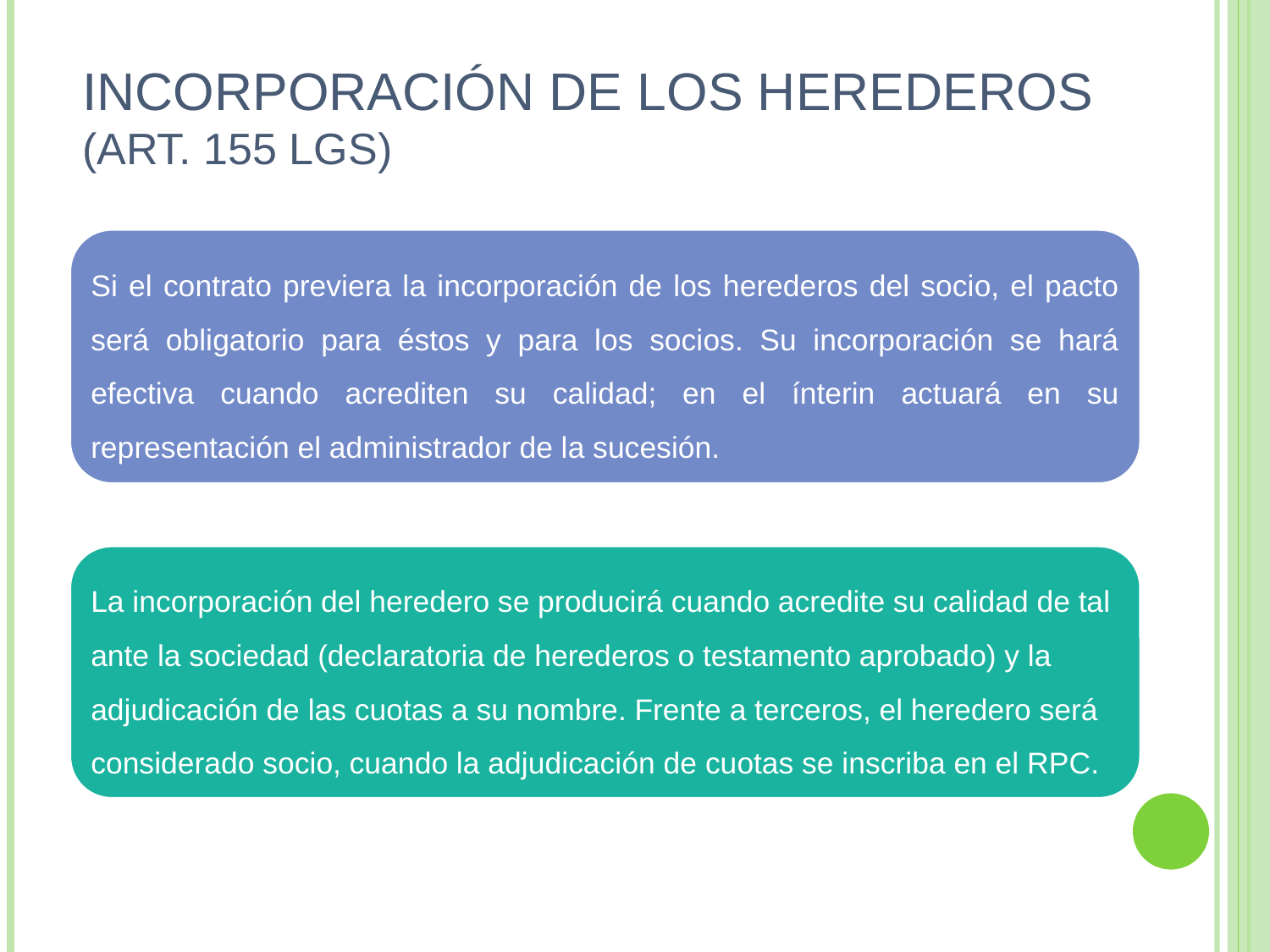

# INCORPORACIÓN DE LOS HEREDEROS (ART. 155 LGS)
Si el contrato previera la incorporación de los herederos del socio, el pacto será obligatorio para éstos y para los socios. Su incorporación se hará efectiva cuando acrediten su calidad; en el ínterin actuará en su representación el administrador de la sucesión.
La incorporación del heredero se producirá cuando acredite su calidad de tal ante la sociedad (declaratoria de herederos o testamento aprobado) y la adjudicación de las cuotas a su nombre. Frente a terceros, el heredero será considerado socio, cuando la adjudicación de cuotas se inscriba en el RPC.